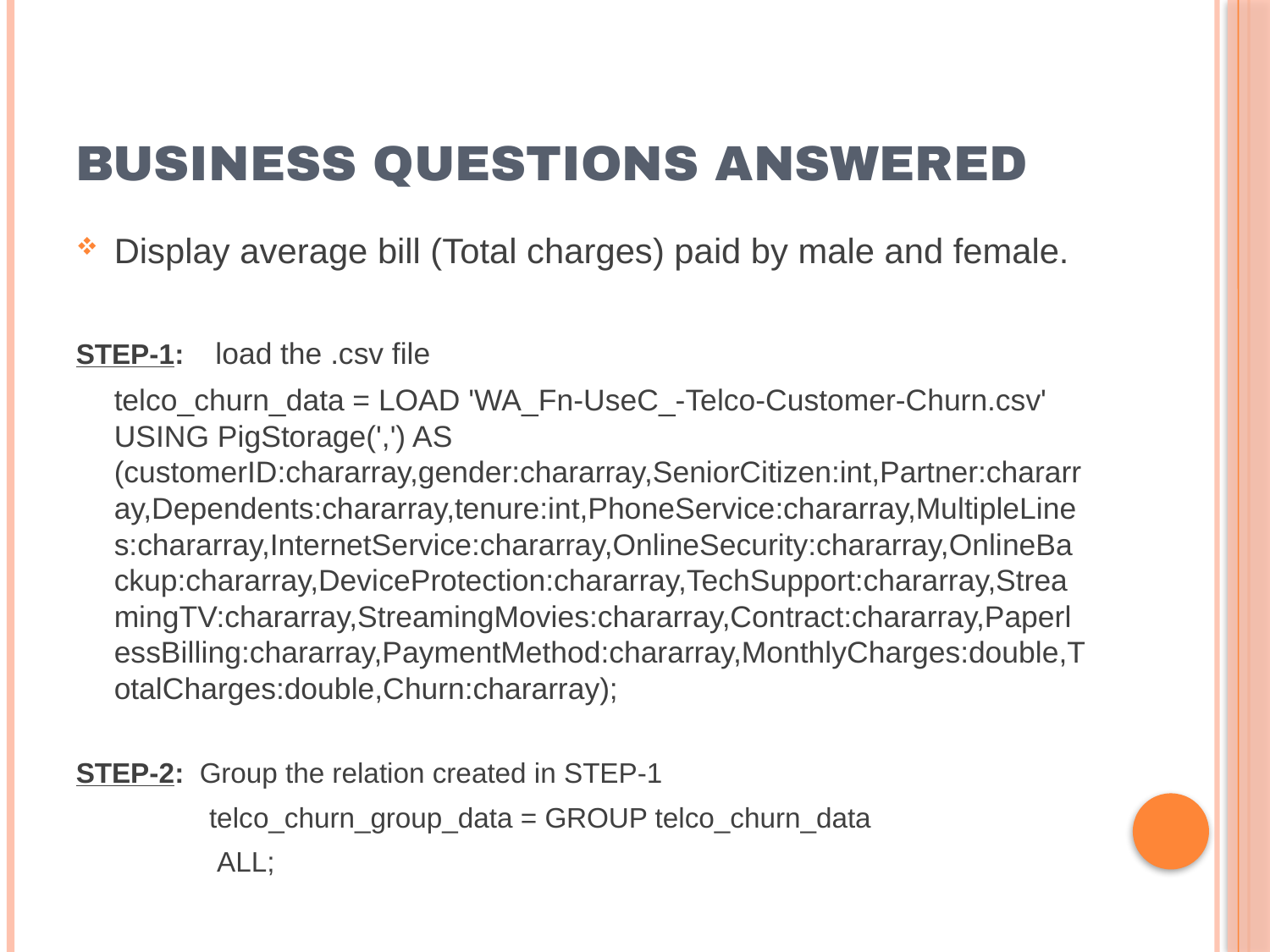

# Business Questions Answered
Display average bill (Total charges) paid by male and female.

STEP-1:    load the .csv file
	telco_churn_data = LOAD 'WA_Fn-UseC_-Telco-Customer-Churn.csv' USING PigStorage(',') AS (customerID:chararray,gender:chararray,SeniorCitizen:int,Partner:chararray,Dependents:chararray,tenure:int,PhoneService:chararray,MultipleLines:chararray,InternetService:chararray,OnlineSecurity:chararray,OnlineBackup:chararray,DeviceProtection:chararray,TechSupport:chararray,StreamingTV:chararray,StreamingMovies:chararray,Contract:chararray,PaperlessBilling:chararray,PaymentMethod:chararray,MonthlyCharges:double,TotalCharges:double,Churn:chararray);

STEP-2:  Group the relation created in STEP-1
                 telco_churn_group_data = GROUP telco_churn_data
                  ALL;